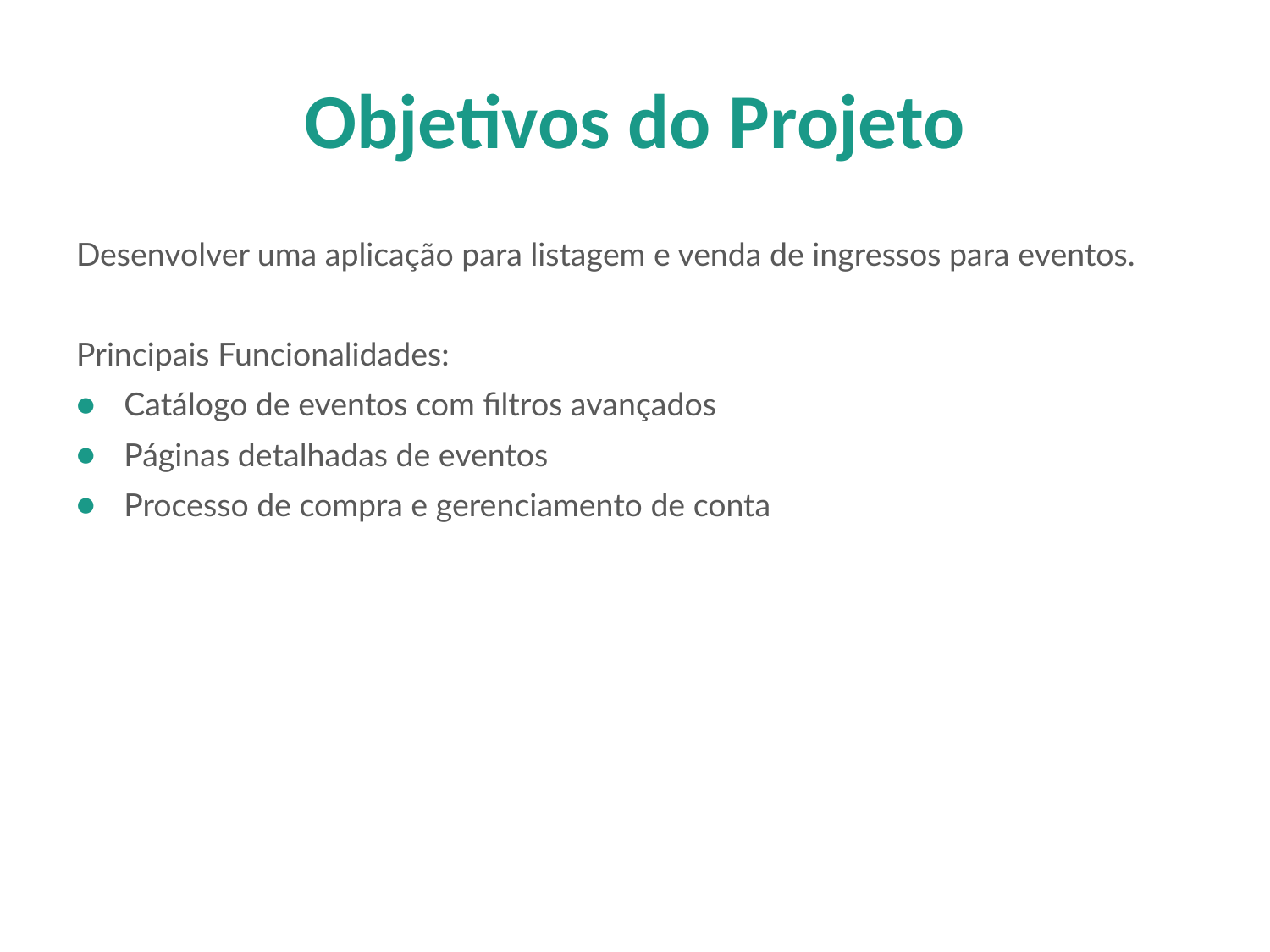

# Objetivos do Projeto
Desenvolver uma aplicação para listagem e venda de ingressos para eventos.

Principais Funcionalidades:
Catálogo de eventos com filtros avançados
Páginas detalhadas de eventos
Processo de compra e gerenciamento de conta